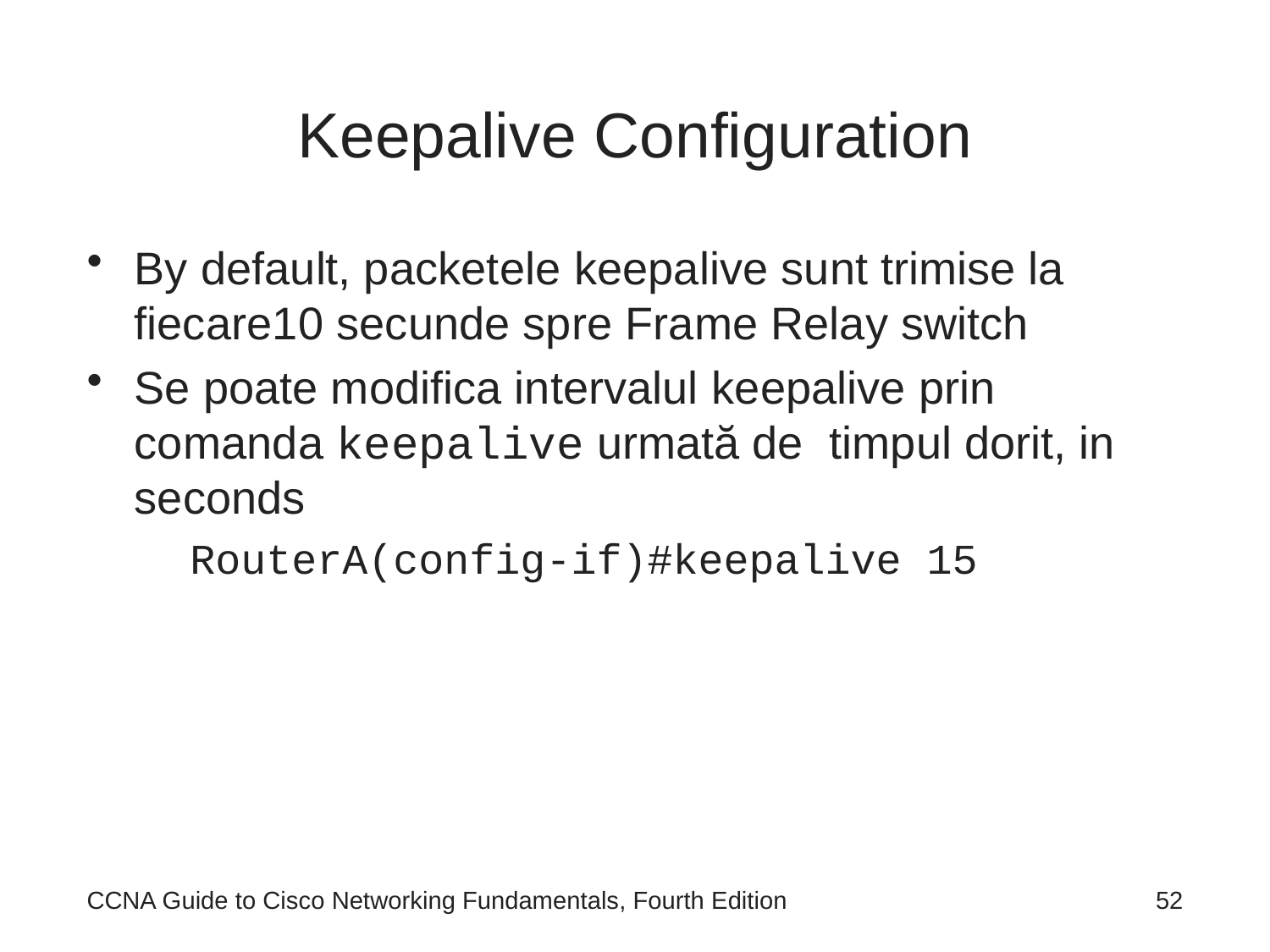

# Keepalive Configuration
By default, packetele keepalive sunt trimise la fiecare10 secunde spre Frame Relay switch
Se poate modifica intervalul keepalive prin comanda keepalive urmată de  timpul dorit, in seconds
	RouterA(config-if)#keepalive 15
CCNA Guide to Cisco Networking Fundamentals, Fourth Edition
52